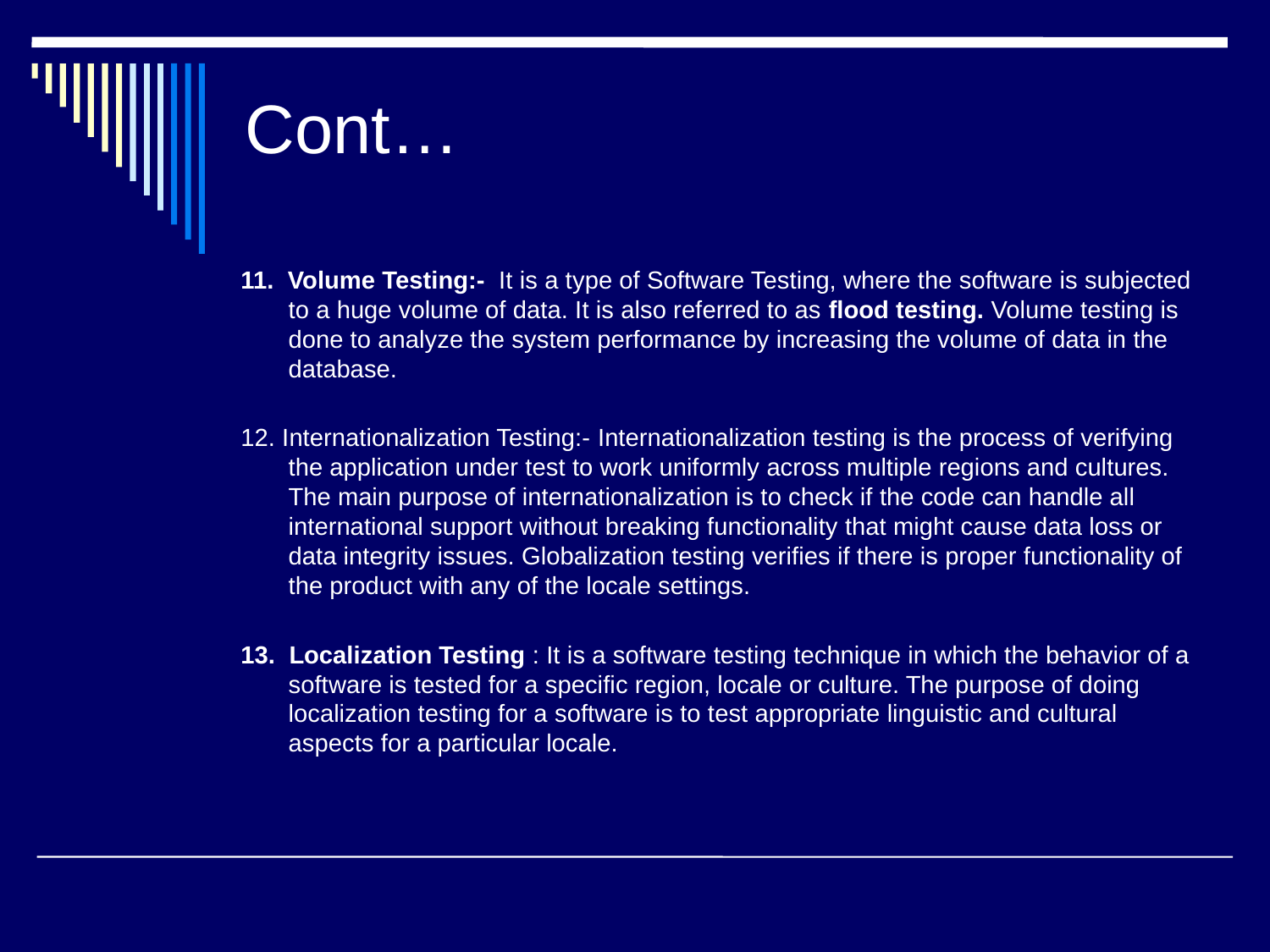

# Cont…
11.  Volume Testing:-  It is a type of Software Testing, where the software is subjected to a huge volume of data. It is also referred to as flood testing. Volume testing is done to analyze the system performance by increasing the volume of data in the database.

12. Internationalization Testing:- Internationalization testing is the process of verifying the application under test to work uniformly across multiple regions and cultures. The main purpose of internationalization is to check if the code can handle all international support without breaking functionality that might cause data loss or data integrity issues. Globalization testing verifies if there is proper functionality of the product with any of the locale settings.

13.  Localization Testing : It is a software testing technique in which the behavior of a software is tested for a specific region, locale or culture. The purpose of doing localization testing for a software is to test appropriate linguistic and cultural aspects for a particular locale.